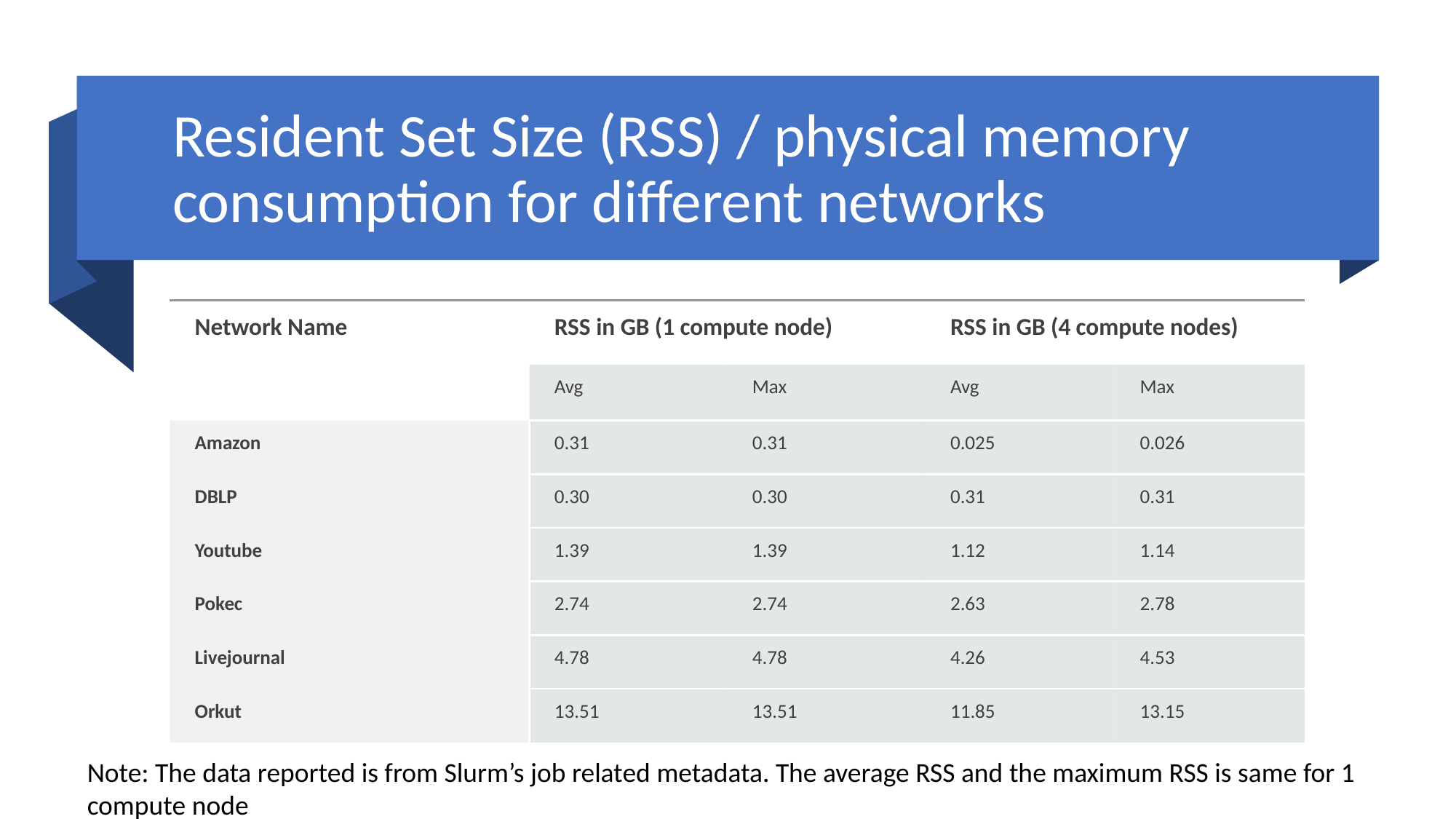

# Resident Set Size (RSS) / physical memory consumption for different networks
| Network Name | RSS in GB (1 compute node) |  | RSS in GB (4 compute nodes) |  |
| --- | --- | --- | --- | --- |
|  | Avg | Max | Avg | Max |
| Amazon | 0.31 | 0.31 | 0.025 | 0.026 |
| DBLP | 0.30 | 0.30 | 0.31 | 0.31 |
| Youtube | 1.39 | 1.39 | 1.12 | 1.14 |
| Pokec | 2.74 | 2.74 | 2.63 | 2.78 |
| Livejournal | 4.78 | 4.78 | 4.26 | 4.53 |
| Orkut | 13.51 | 13.51 | 11.85 | 13.15 |
Note: The data reported is from Slurm’s job related metadata. The average RSS and the maximum RSS is same for 1 compute node